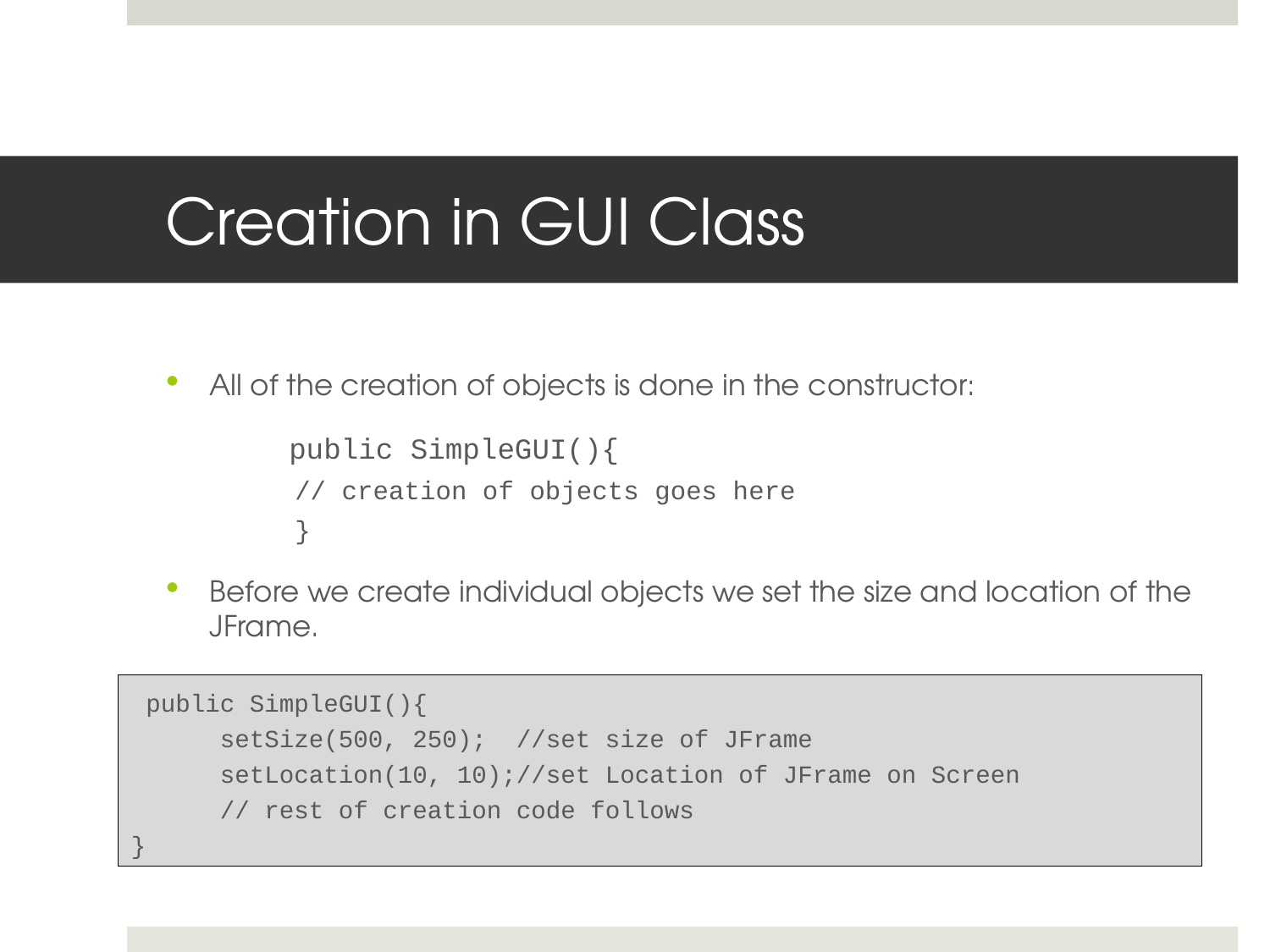

# Creation in GUI Class
All of the creation of objects is done in the constructor:
	 public SimpleGUI(){
	// creation of objects goes here
}
Before we create individual objects we set the size and location of the JFrame.

 public SimpleGUI(){
	setSize(500, 250);  //set size of JFrame
	setLocation(10, 10);//set Location of JFrame on Screen
	// rest of creation code follows
}